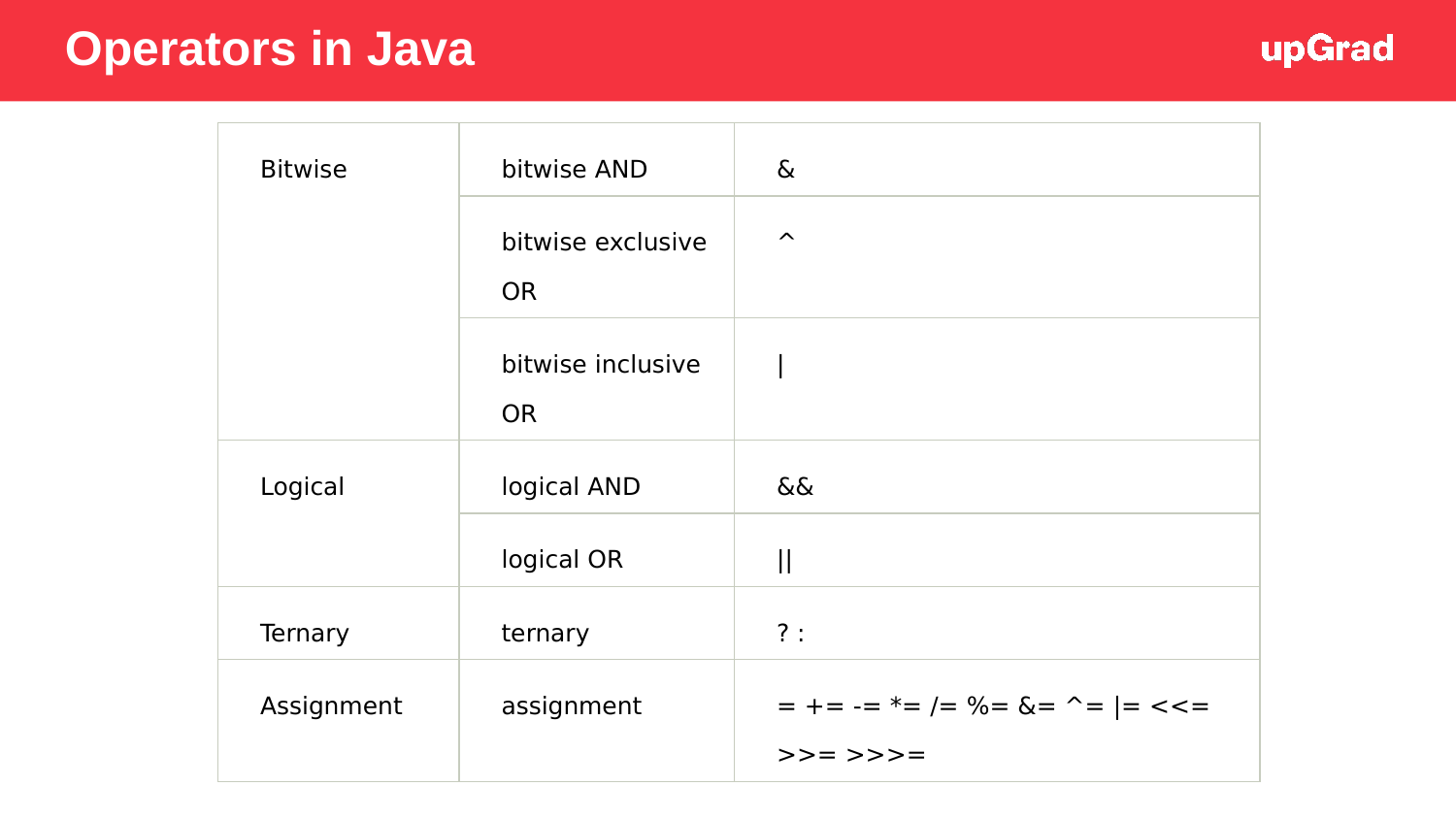

# Operators in Java
| Bitwise | bitwise AND | & |
| --- | --- | --- |
|  | bitwise exclusive OR | ^ |
|  | bitwise inclusive OR | | |
| Logical | logical AND | && |
|  | logical OR | || |
| Ternary | ternary | ? : |
| Assignment | assignment | = += -= \*= /= %= &= ^= |= <<= >>= >>>= |